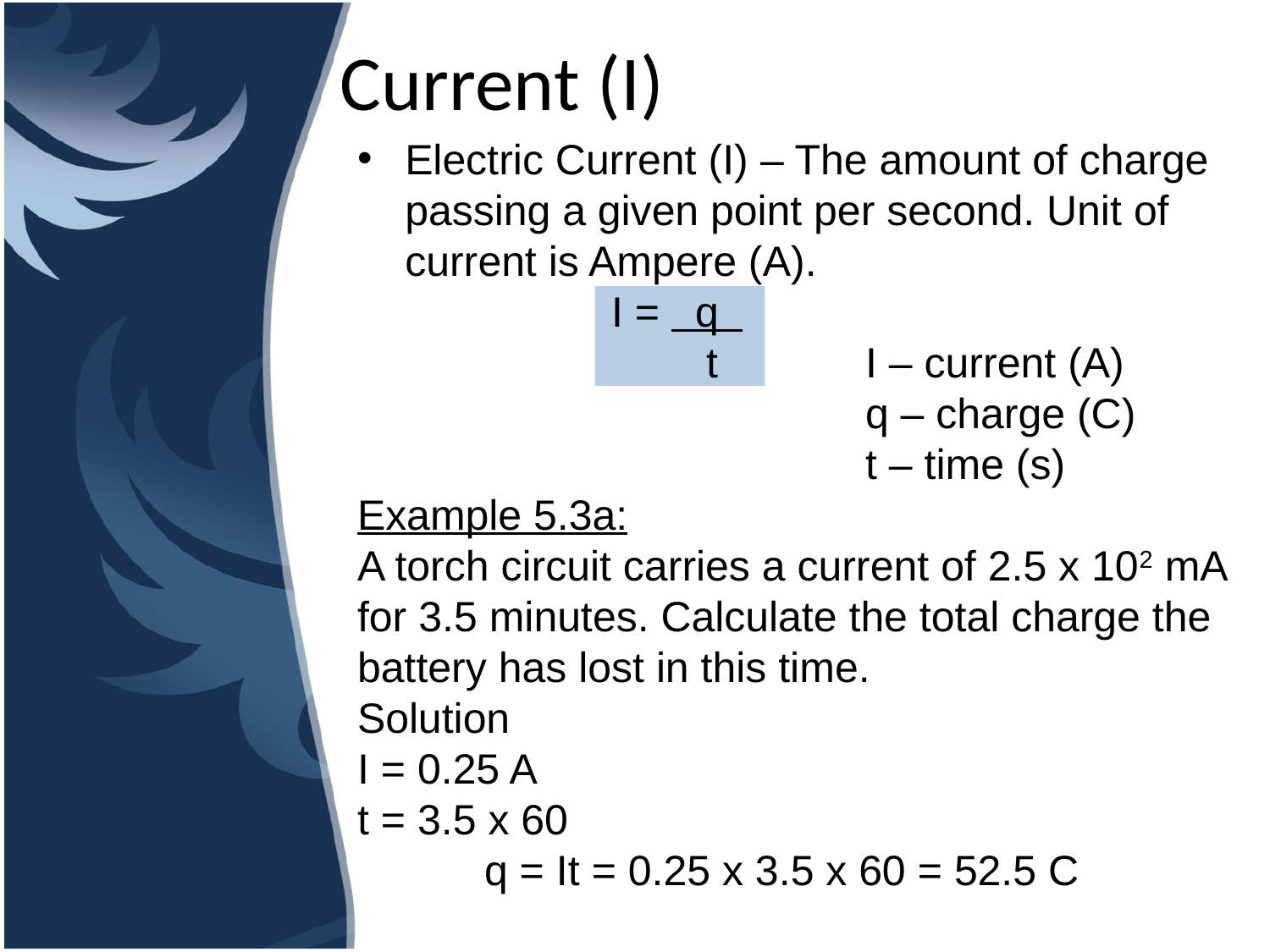

# Current (I)
Electric Current (I) – The amount of charge passing a given point per second. Unit of current is Ampere (A).
		I =   q  .
		        t		I – current (A)
				q – charge (C)
				t – time (s)
Example 5.3a:
A torch circuit carries a current of 2.5 x 102 mA for 3.5 minutes. Calculate the total charge the battery has lost in this time.
Solution
I = 0.25 A
t = 3.5 x 60
	q = It = 0.25 x 3.5 x 60 = 52.5 C